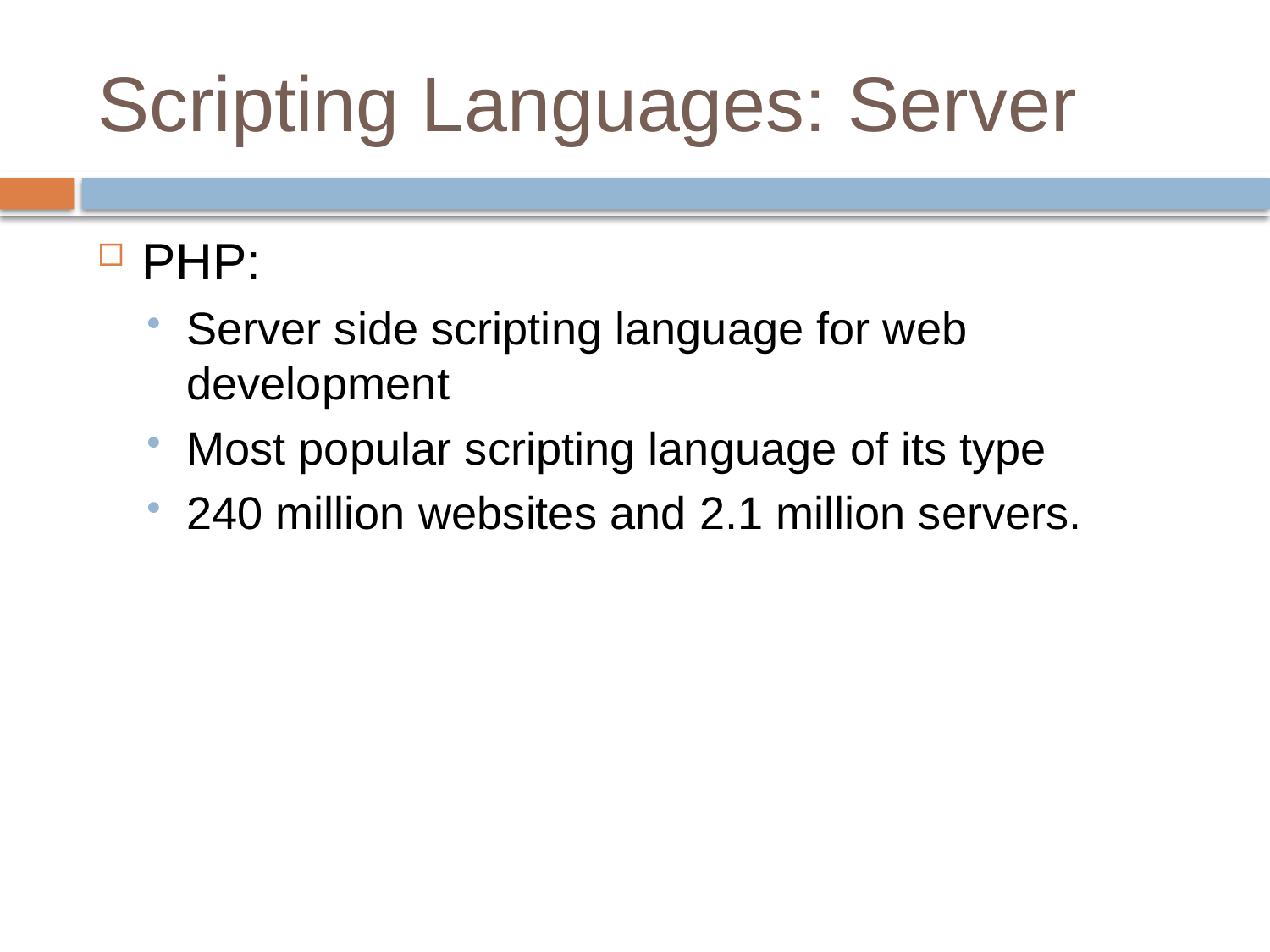

# Scripting Languages: Server
PHP:
Server side scripting language for web development
Most popular scripting language of its type
240 million websites and 2.1 million servers.